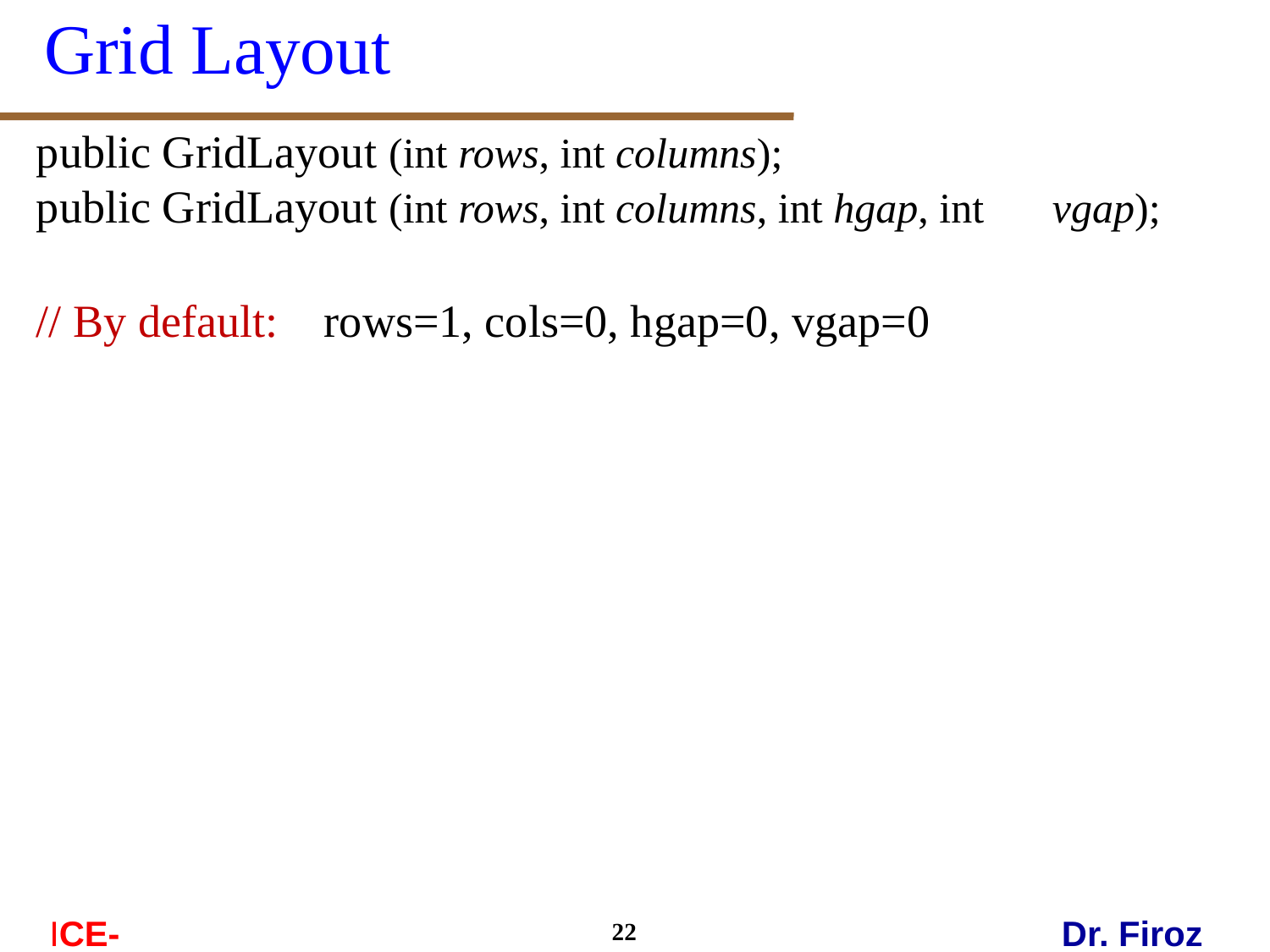

Grid Layout
public GridLayout (int rows, int columns);
public GridLayout (int rows, int columns, int hgap, int 	vgap);

// By default:    rows=1, cols=0, hgap=0, vgap=0

22